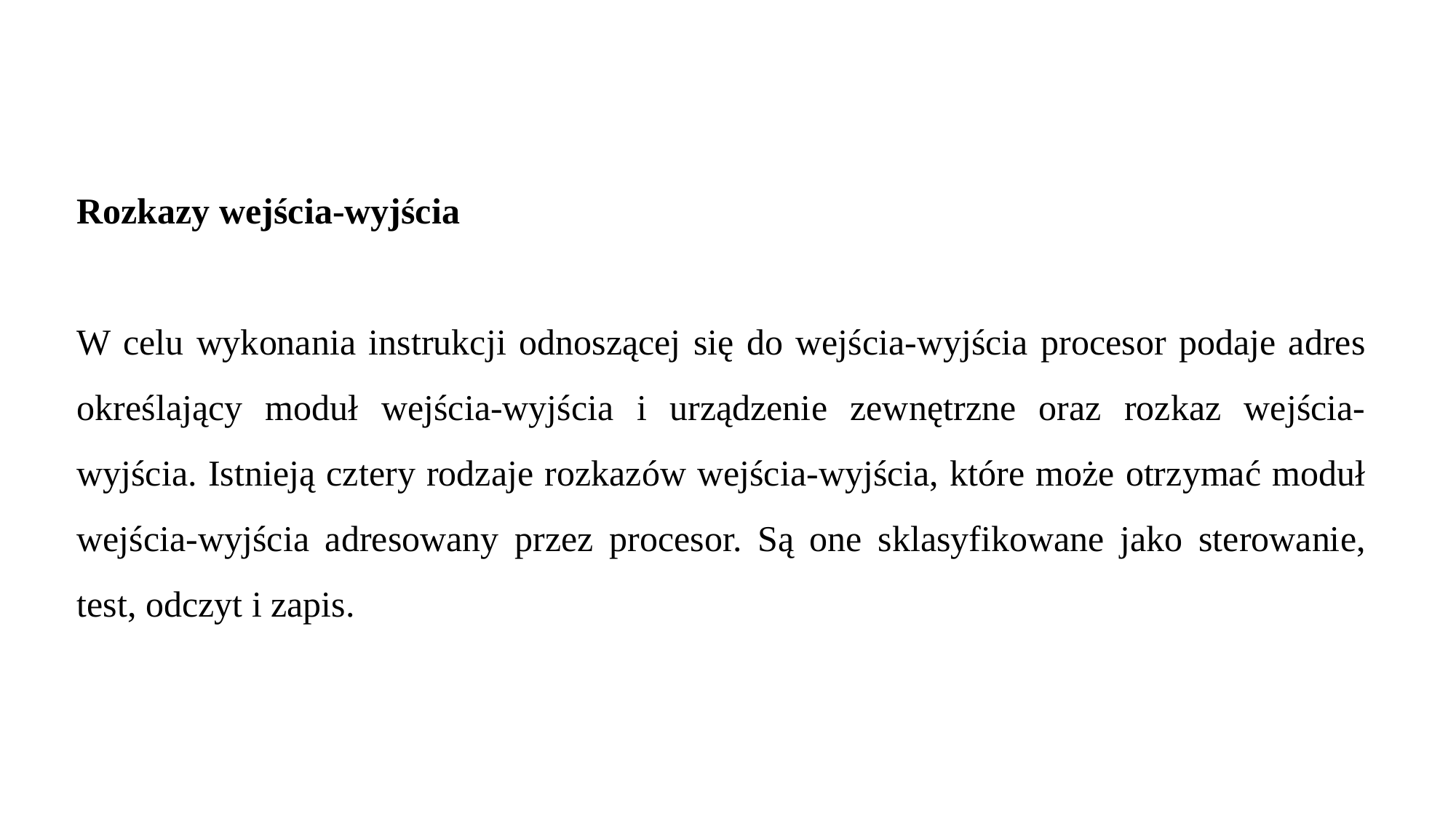

Rozkazy wejścia-wyjścia

W celu wykonania instrukcji odnoszącej się do wejścia-wyjścia procesor podaje adres określający moduł wejścia-wyjścia i urządzenie zewnętrzne oraz rozkaz wejścia-wyjścia. Istnieją cztery rodzaje rozkazów wejścia-wyjścia, które może otrzymać moduł wejścia-wyjścia adresowany przez procesor. Są one sklasyfikowane jako sterowanie, test, odczyt i zapis.